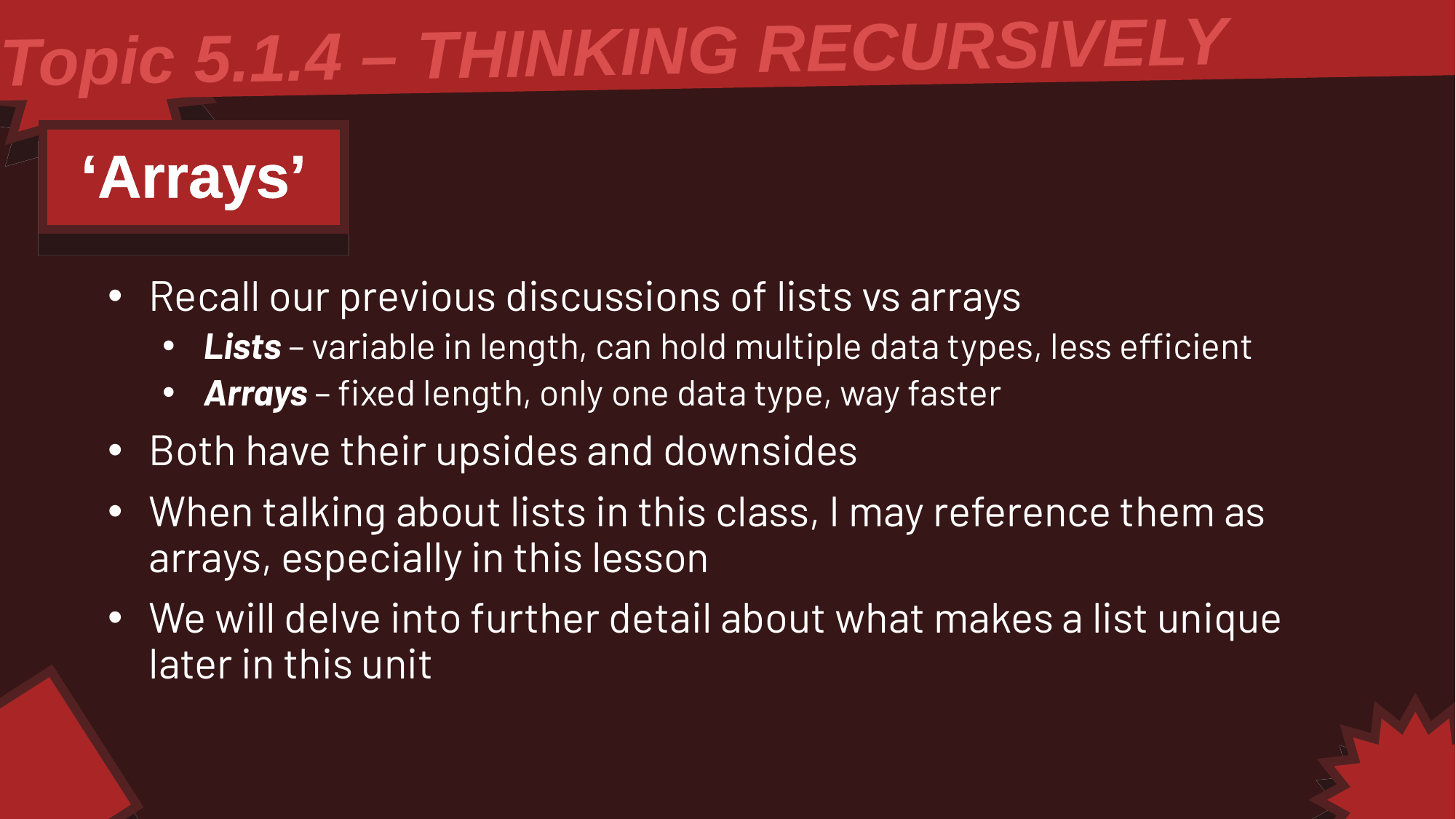

Topic 5.1.4 – THINKING RECURSIVELY

‘Arrays’
Recall our previous discussions of lists vs arrays
Lists – variable in length, can hold multiple data types, less efficient
Arrays – fixed length, only one data type, way faster
Both have their upsides and downsides
When talking about lists in this class, I may reference them as arrays, especially in this lesson
We will delve into further detail about what makes a list unique later in this unit